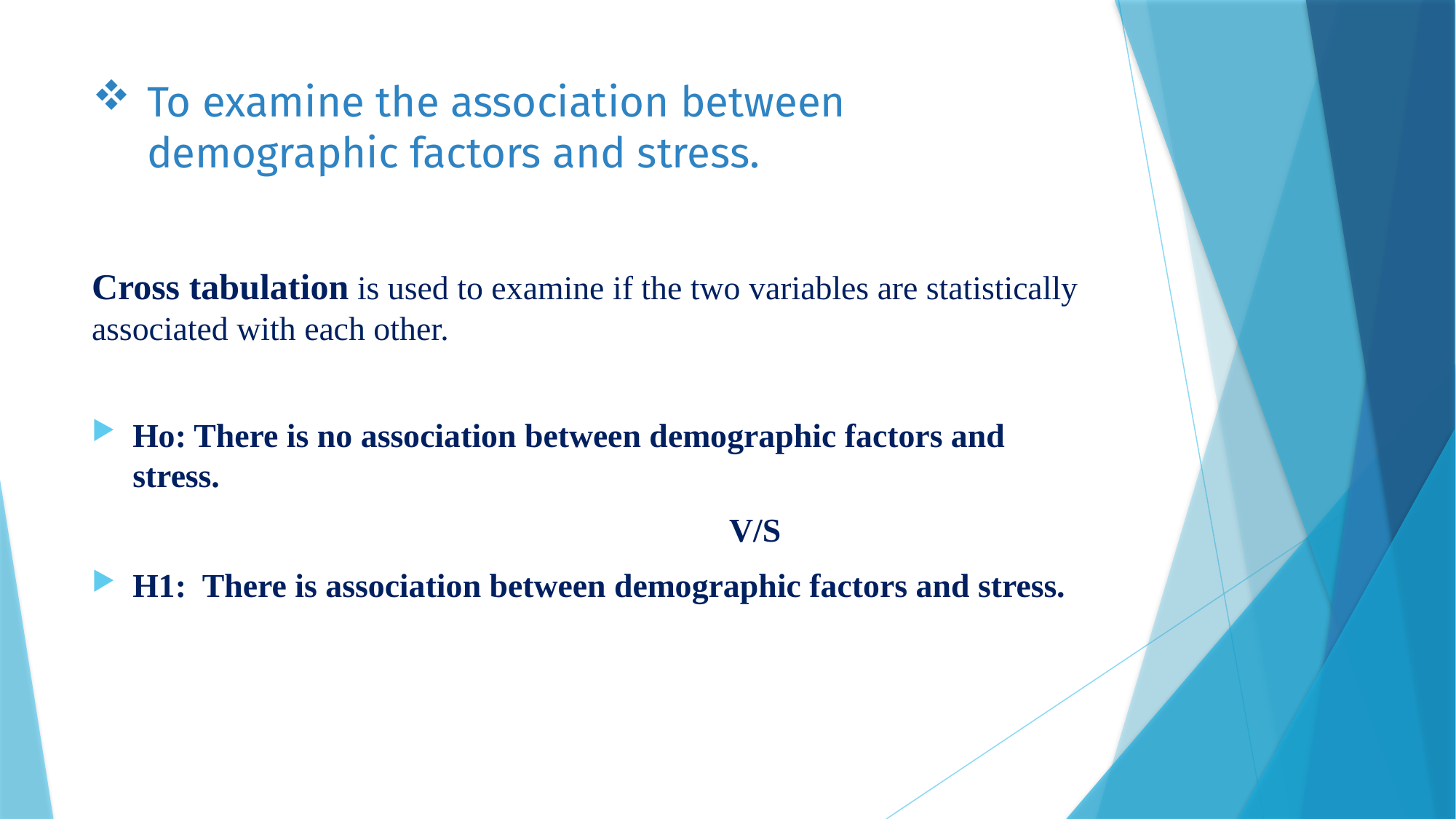

# To examine the association between demographic factors and stress.
Cross tabulation is used to examine if the two variables are statistically associated with each other.

Ho: There is no association between demographic factors and stress.
				                        V/S
H1:  There is association between demographic factors and stress.